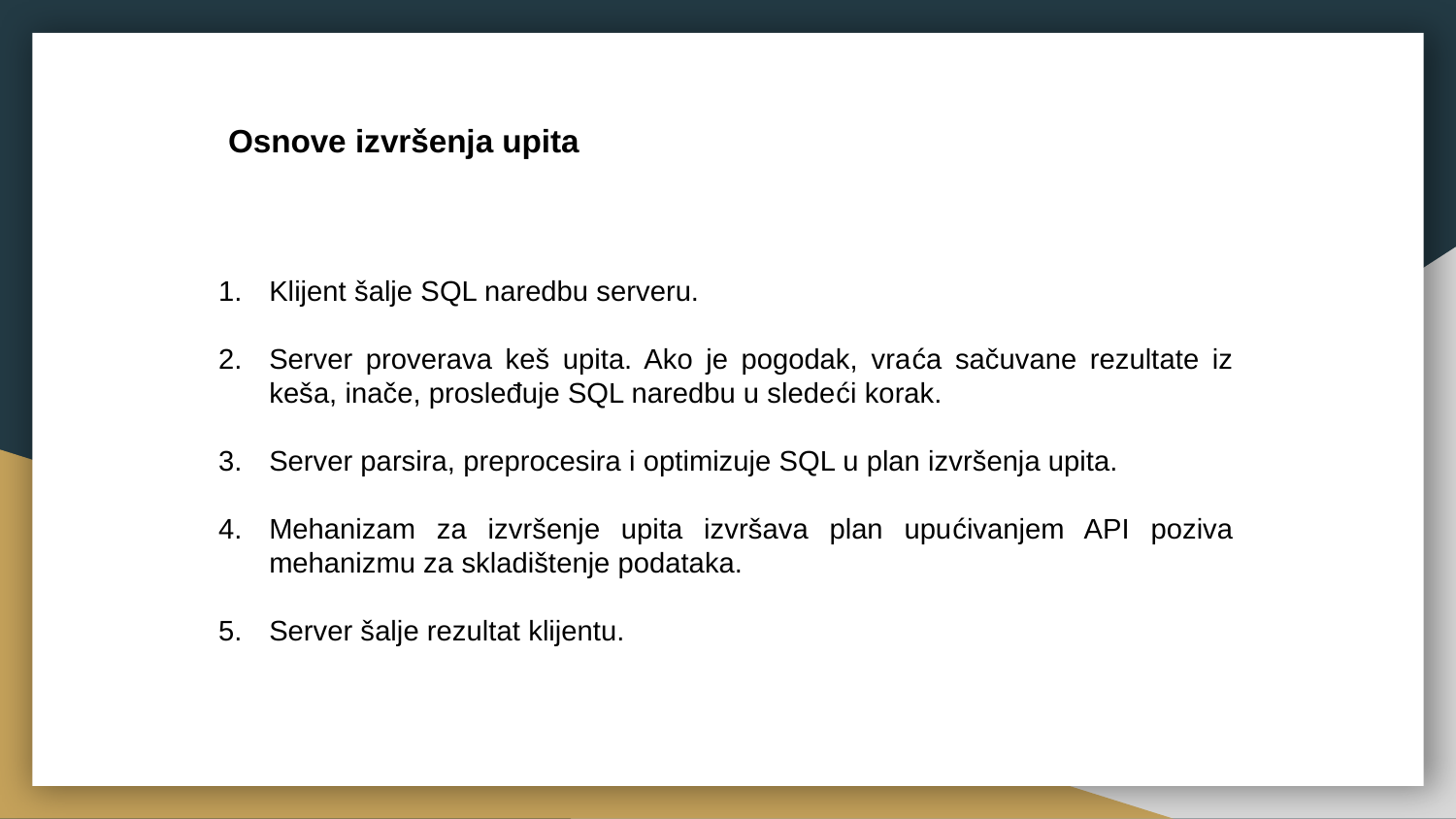

# Osnove izvršenja upita
Klijent šalje SQL naredbu serveru.

Server proverava keš upita. Ako je pogodak, vraća sačuvane rezultate iz keša, inače, prosleđuje SQL naredbu u sledeći korak.

Server parsira, preprocesira i optimizuje SQL u plan izvršenja upita.

Mehanizam za izvršenje upita izvršava plan upućivanjem API poziva mehanizmu za skladištenje podataka.

Server šalje rezultat klijentu.